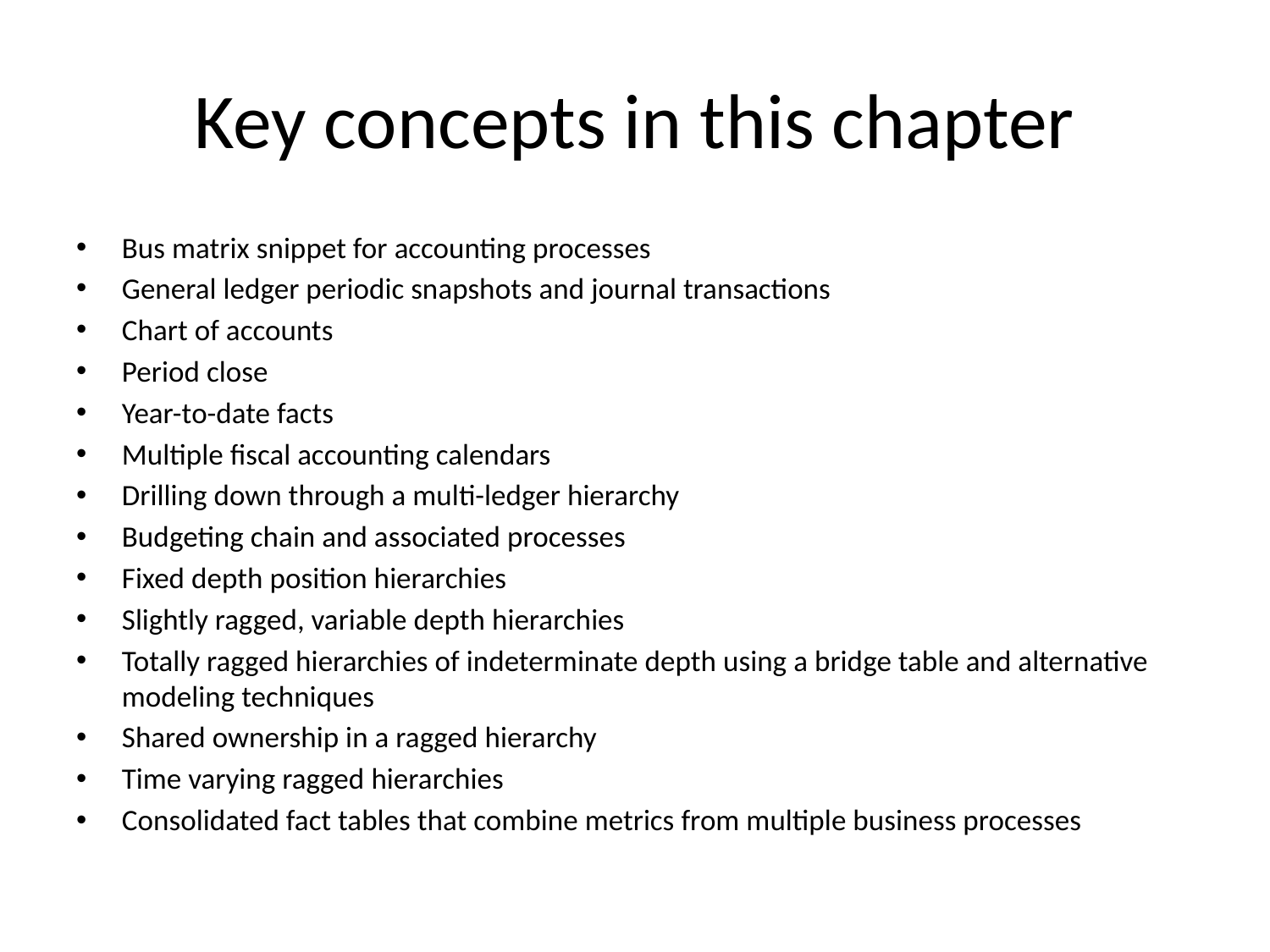

# Key concepts in this chapter
Bus matrix snippet for accounting processes
General ledger periodic snapshots and journal transactions
Chart of accounts
Period close
Year-to-date facts
Multiple ﬁscal accounting calendars
Drilling down through a multi-ledger hierarchy
Budgeting chain and associated processes
Fixed depth position hierarchies
Slightly ragged, variable depth hierarchies
Totally ragged hierarchies of indeterminate depth using a bridge table and alternative modeling techniques
Shared ownership in a ragged hierarchy
Time varying ragged hierarchies
Consolidated fact tables that combine metrics from multiple business processes